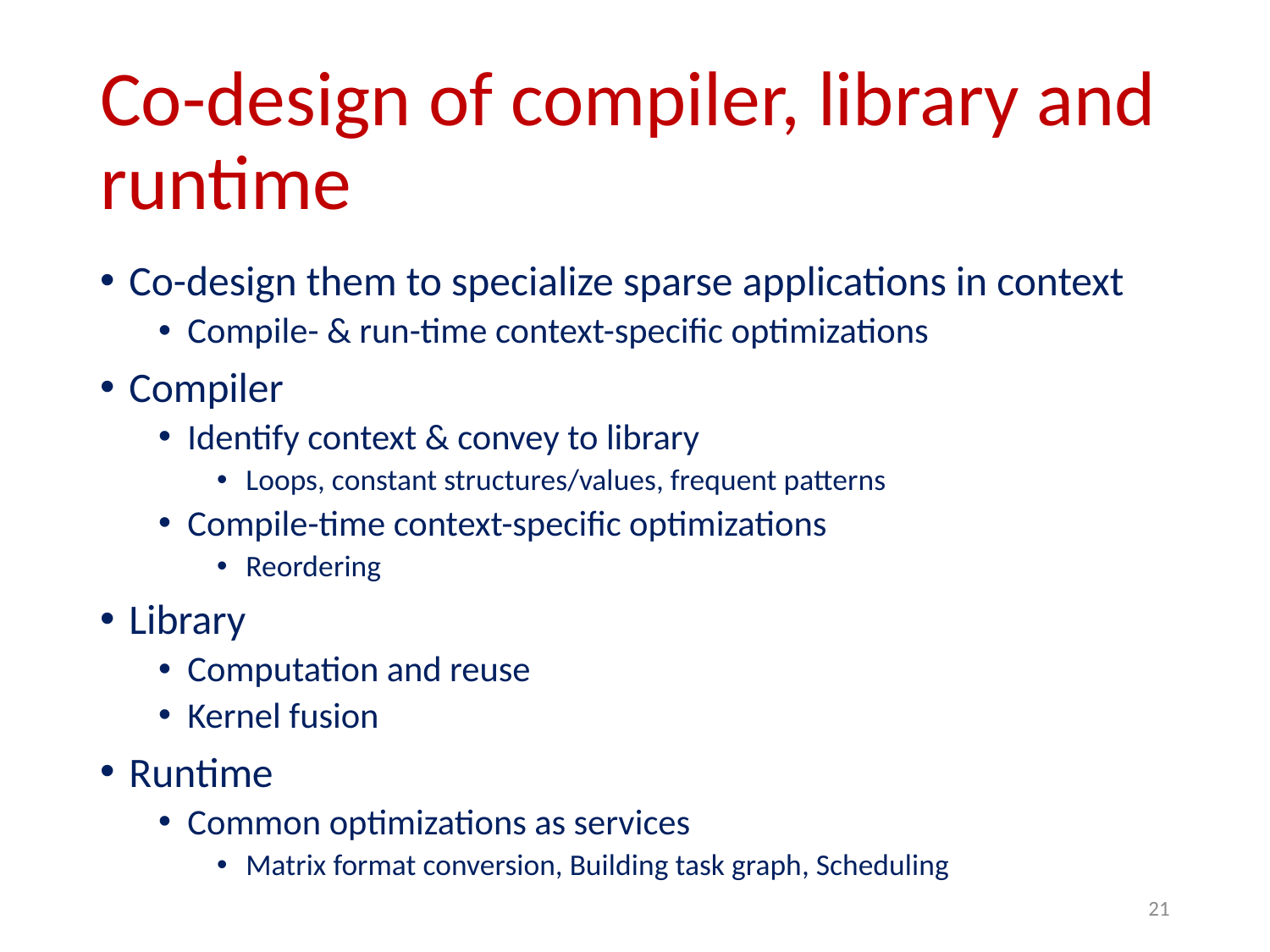

# Co-design of compiler, library and runtime
Co-design them to specialize sparse applications in context
Compile- & run-time context-specific optimizations
Compiler
Identify context & convey to library
Loops, constant structures/values, frequent patterns
Compile-time context-specific optimizations
Reordering
Library
Computation and reuse
Kernel fusion
Runtime
Common optimizations as services
Matrix format conversion, Building task graph, Scheduling

21